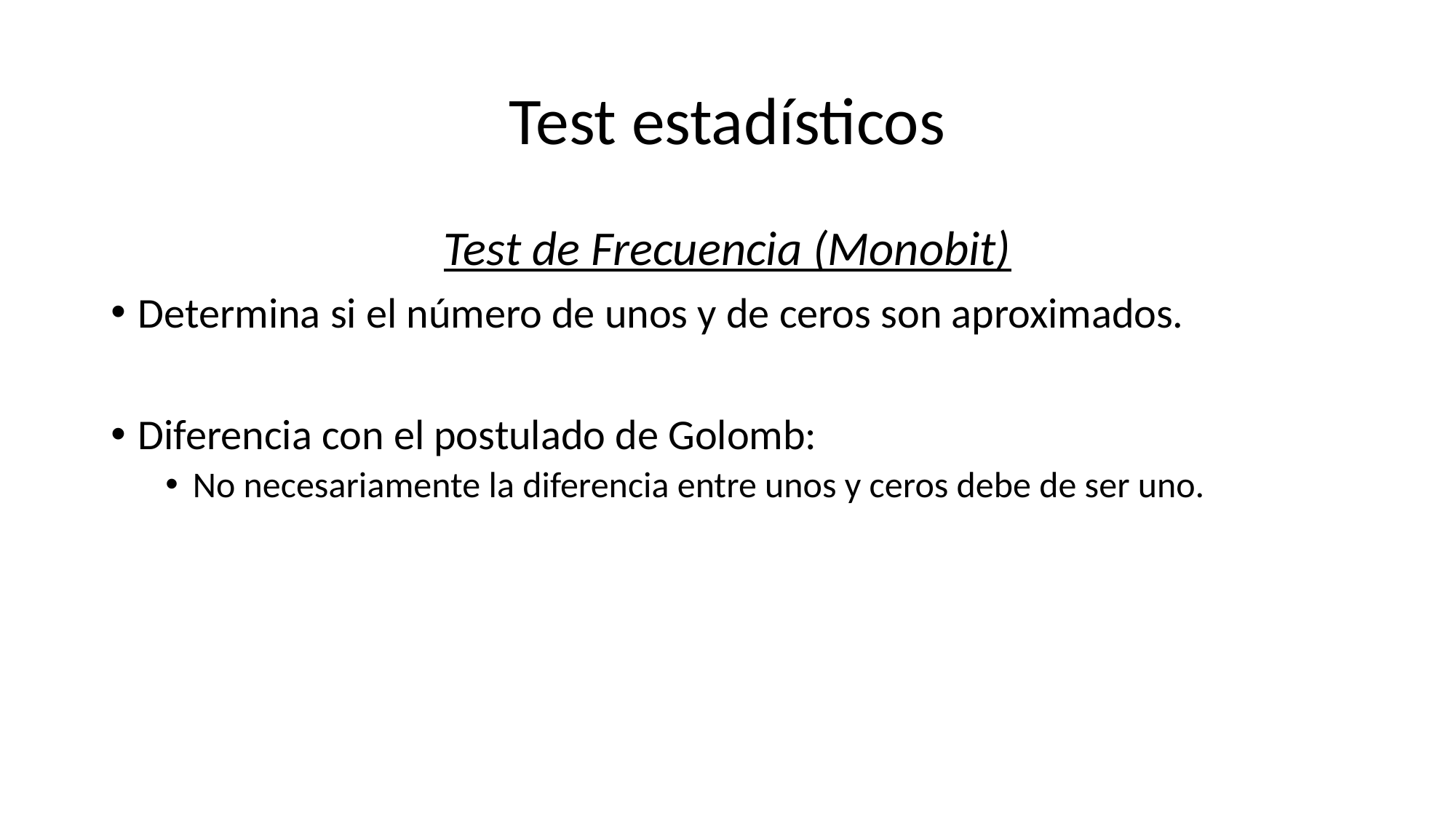

# Test estadísticos
Test de Frecuencia (Monobit)
Determina si el número de unos y de ceros son aproximados.

Diferencia con el postulado de Golomb:
No necesariamente la diferencia entre unos y ceros debe de ser uno.